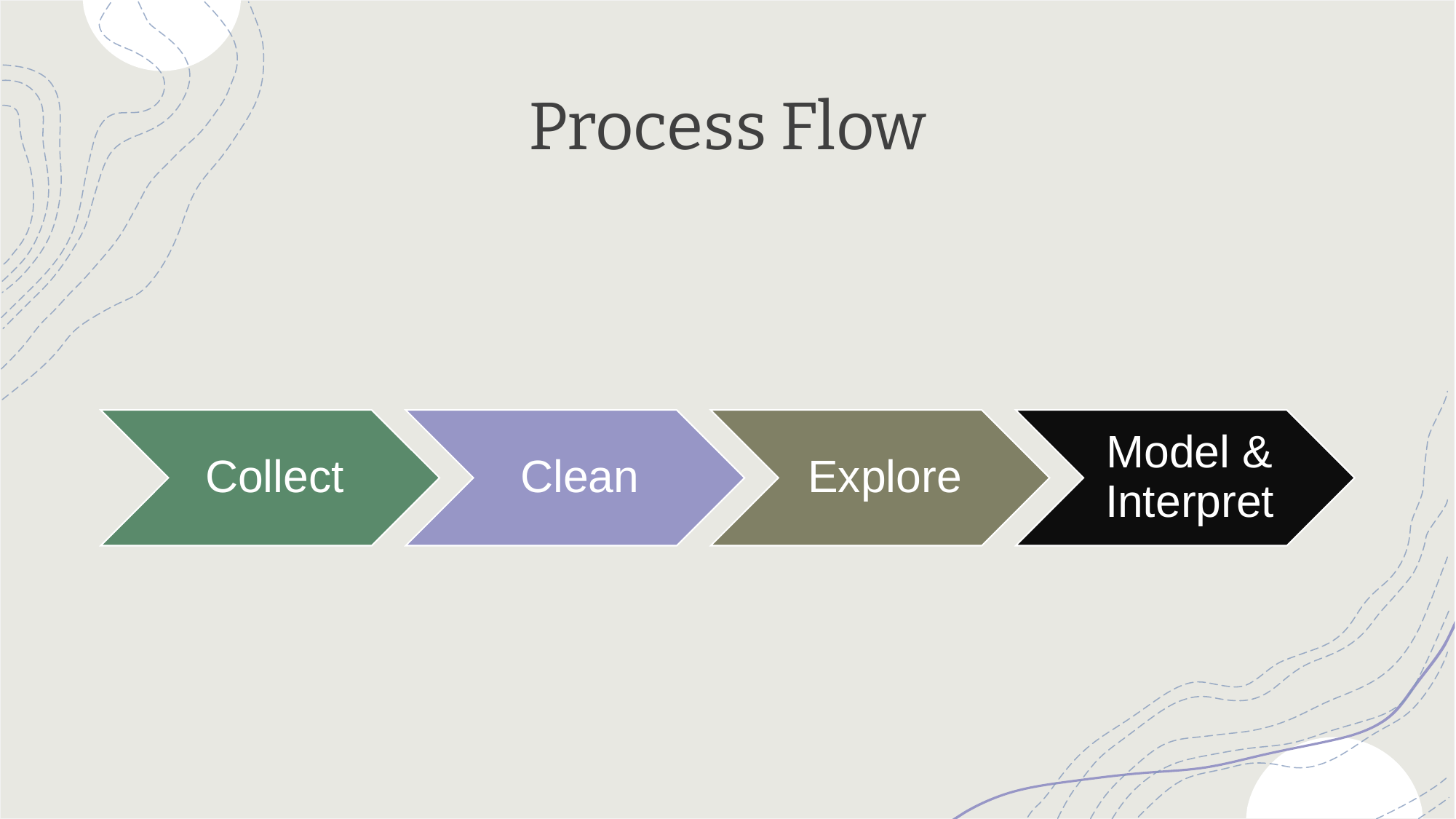

# Process Flow
Collect
Clean
Explore
Model & Interpret